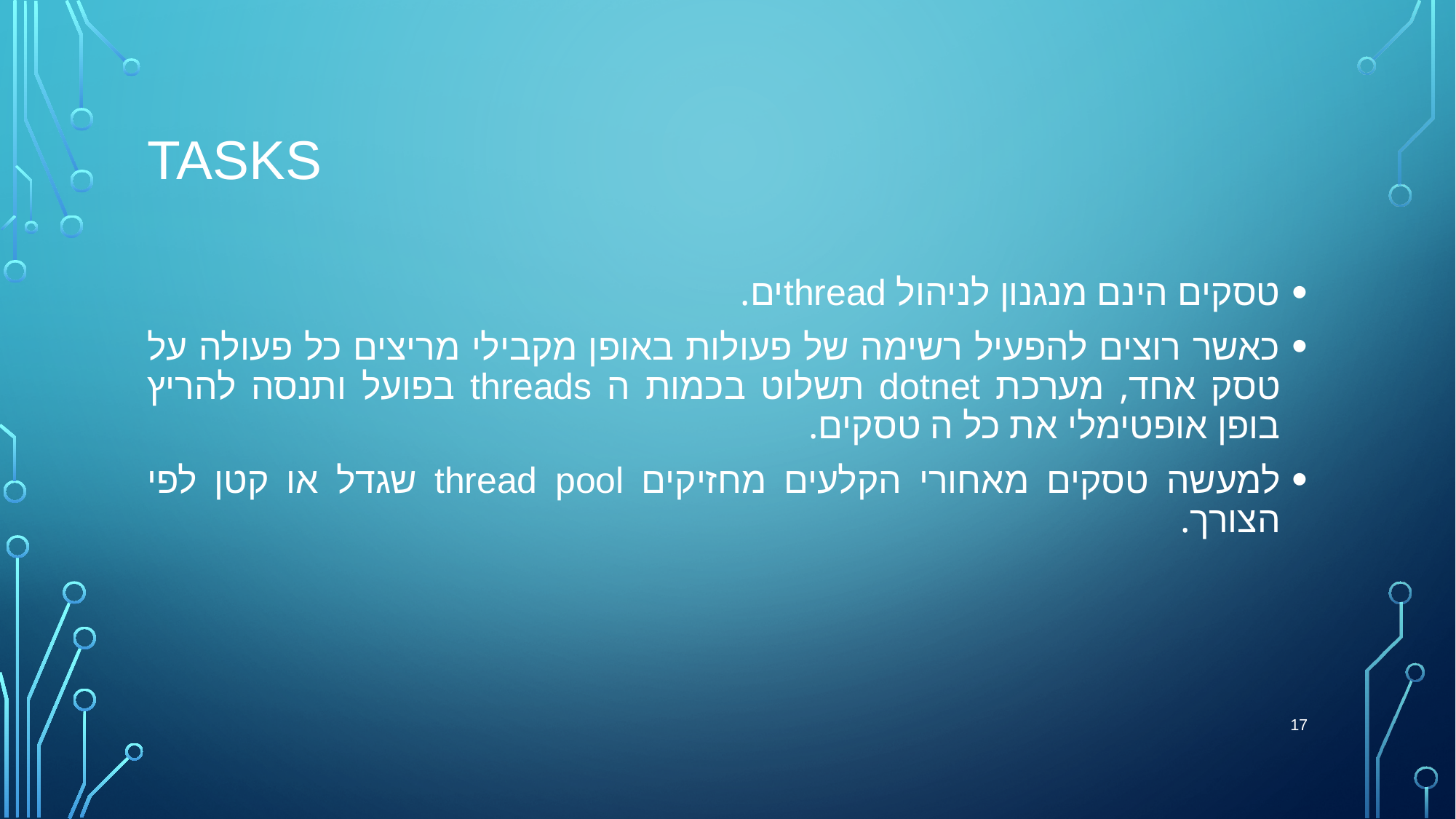

# Tasks
טסקים הינם מנגנון לניהול threadים.
כאשר רוצים להפעיל רשימה של פעולות באופן מקבילי מריצים כל פעולה על טסק אחד, מערכת dotnet תשלוט בכמות ה threads בפועל ותנסה להריץ בופן אופטימלי את כל ה טסקים.
למעשה טסקים מאחורי הקלעים מחזיקים thread pool שגדל או קטן לפי הצורך.
17